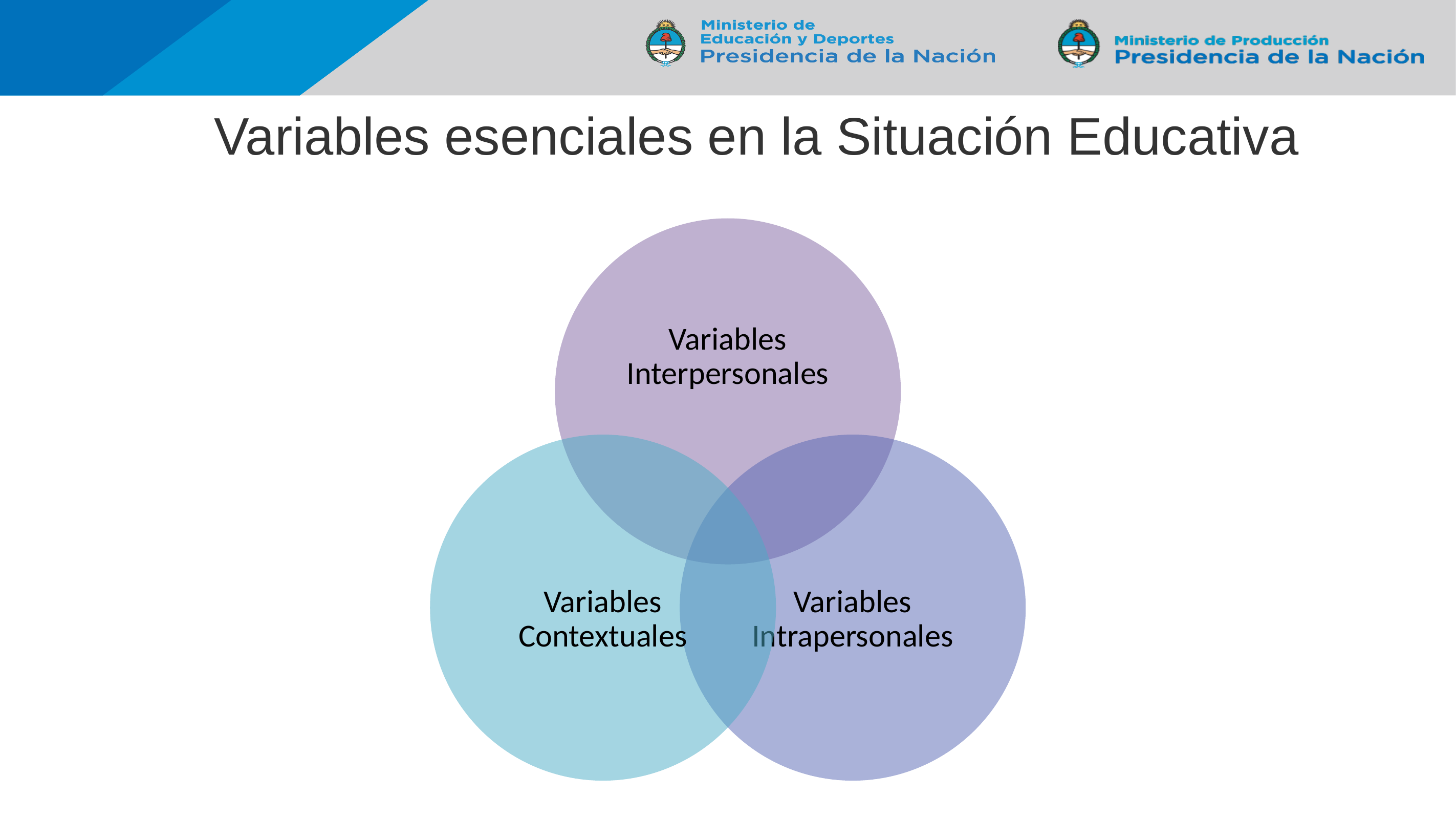

# Variables esenciales en la Situación Educativa
Variables Interpersonales
Variables Intrapersonales
Variables Contextuales